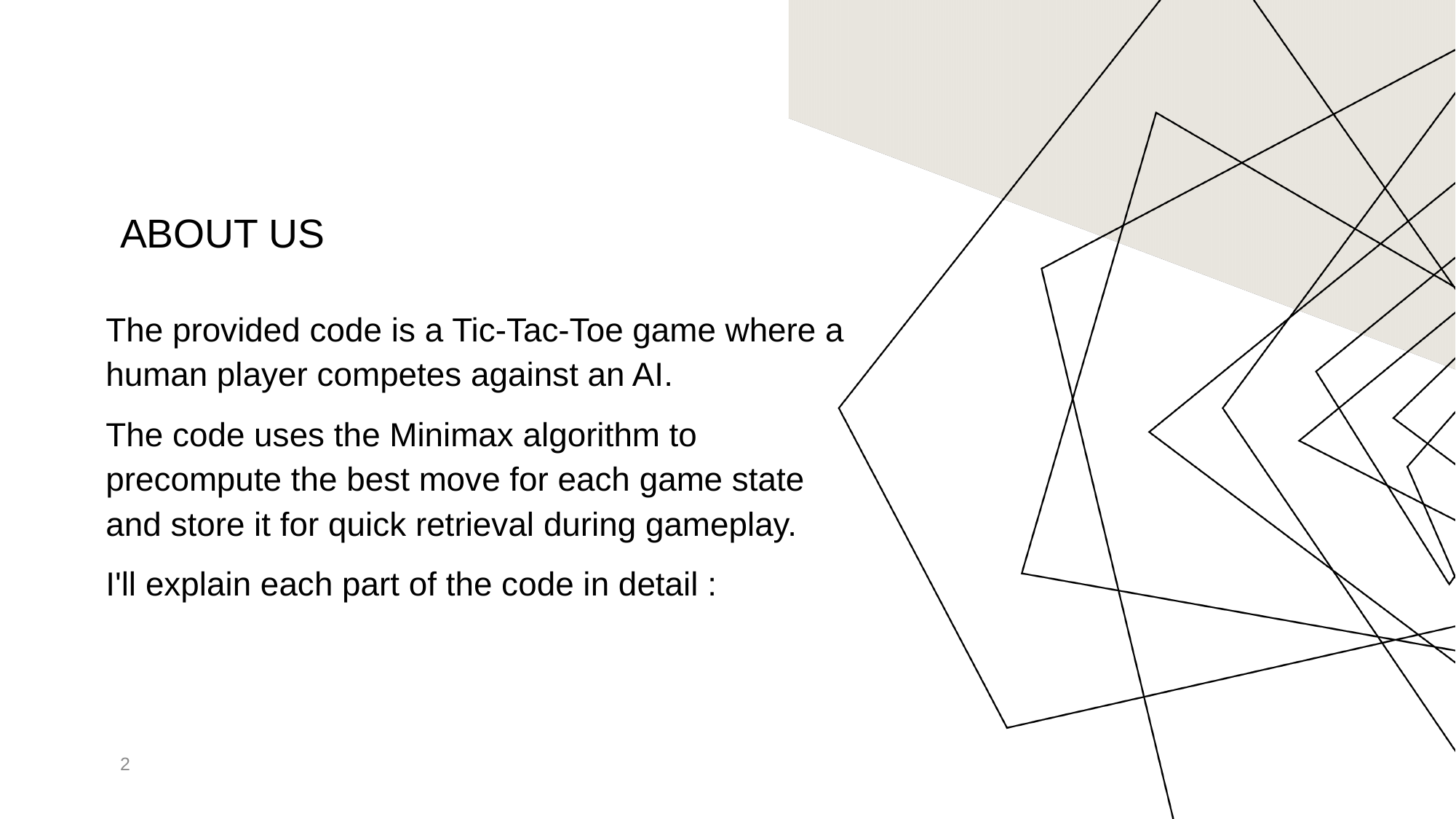

# About us
The provided code is a Tic-Tac-Toe game where a human player competes against an AI.
The code uses the Minimax algorithm to precompute the best move for each game state and store it for quick retrieval during gameplay.
I'll explain each part of the code in detail :

2